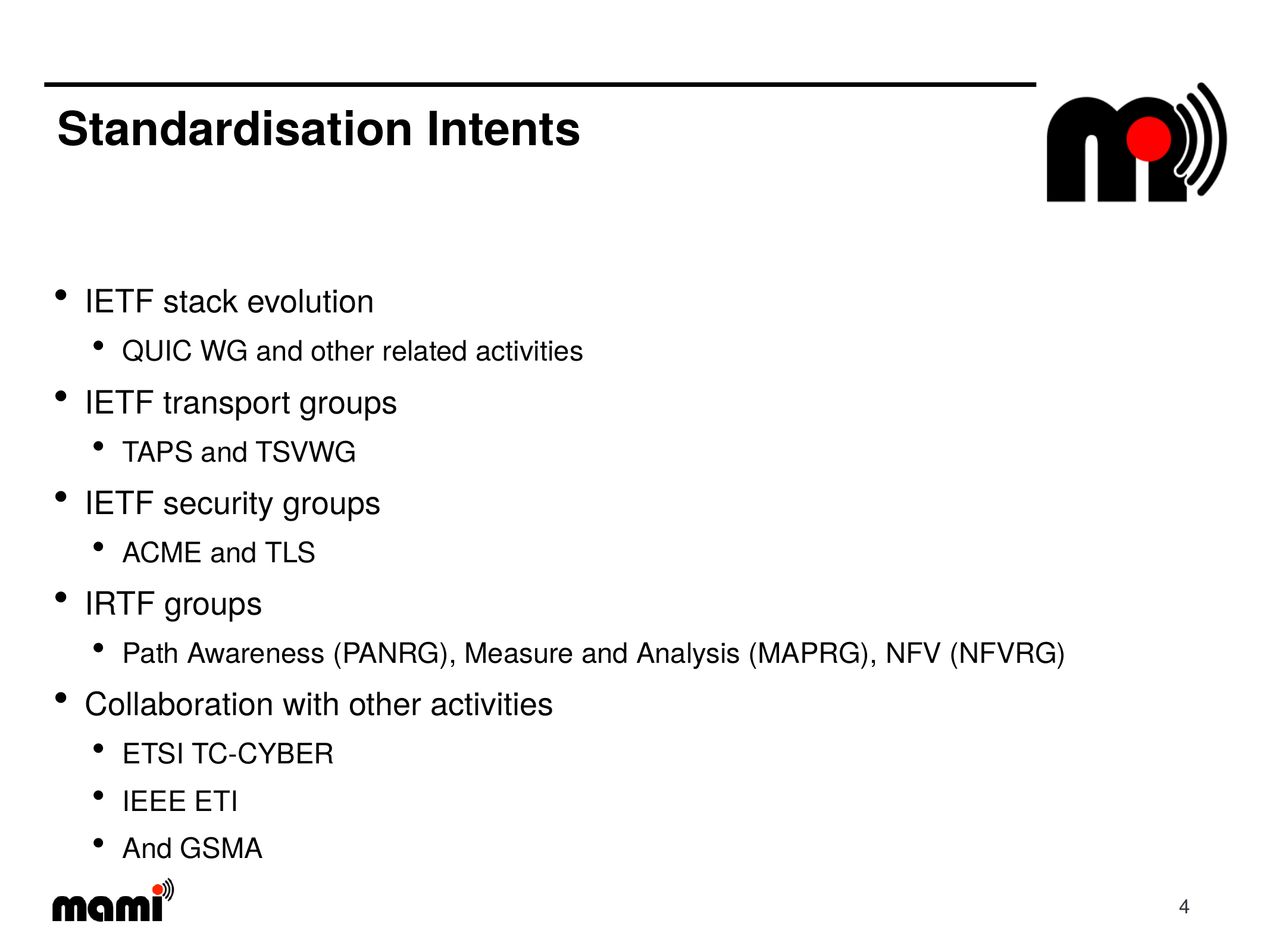

# Standardisation Intents
IETF stack evolution
QUIC WG and other related activities
IETF transport groups
TAPS and TSVWG
IETF security groups
ACME and TLS
IRTF groups
Path Awareness (PANRG), Measure and Analysis (MAPRG), NFV (NFVRG)
Collaboration with other activities
ETSI TC-CYBER
IEEE ETI
And GSMA

4